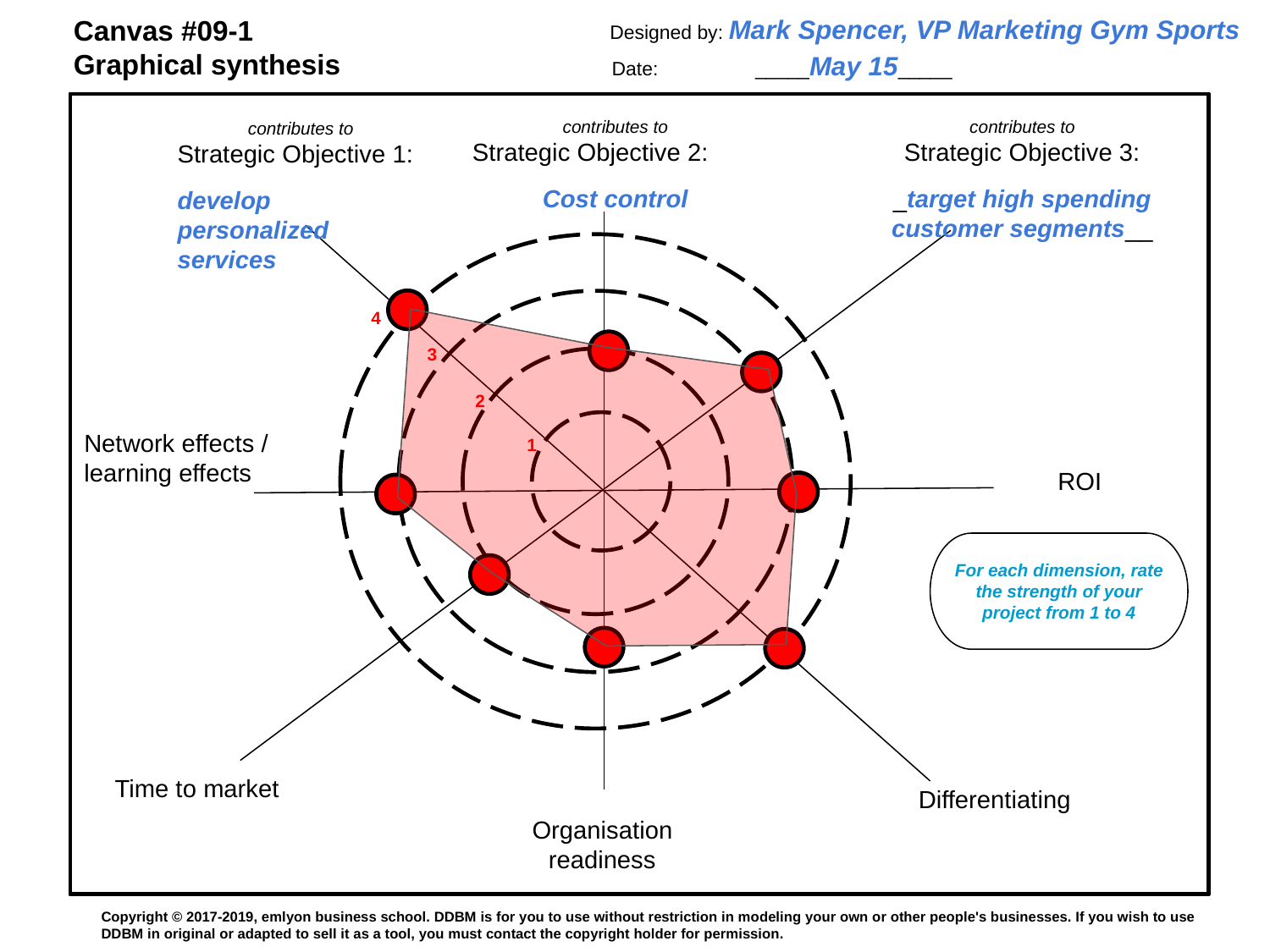

Canvas #09-1
Graphical synthesis
Designed by: Mark Spencer, VP Marketing Gym Sports
Date: 	   _____May 15_____

contributes to
Strategic Objective 2:

Cost control

contributes to
Strategic Objective 3:

_target high spending customer segments__

contributes to
Strategic Objective 1:

develop personalized services

4

3

2

Network effects / learning effects
1
ROI

For each dimension, rate the strength of your project from 1 to 4

Time to market
Differentiating
Organisation readiness
Copyright © 2017-2019, emlyon business school. DDBM is for you to use without restriction in modeling your own or other people's businesses. If you wish to use DDBM in original or adapted to sell it as a tool, you must contact the copyright holder for permission.